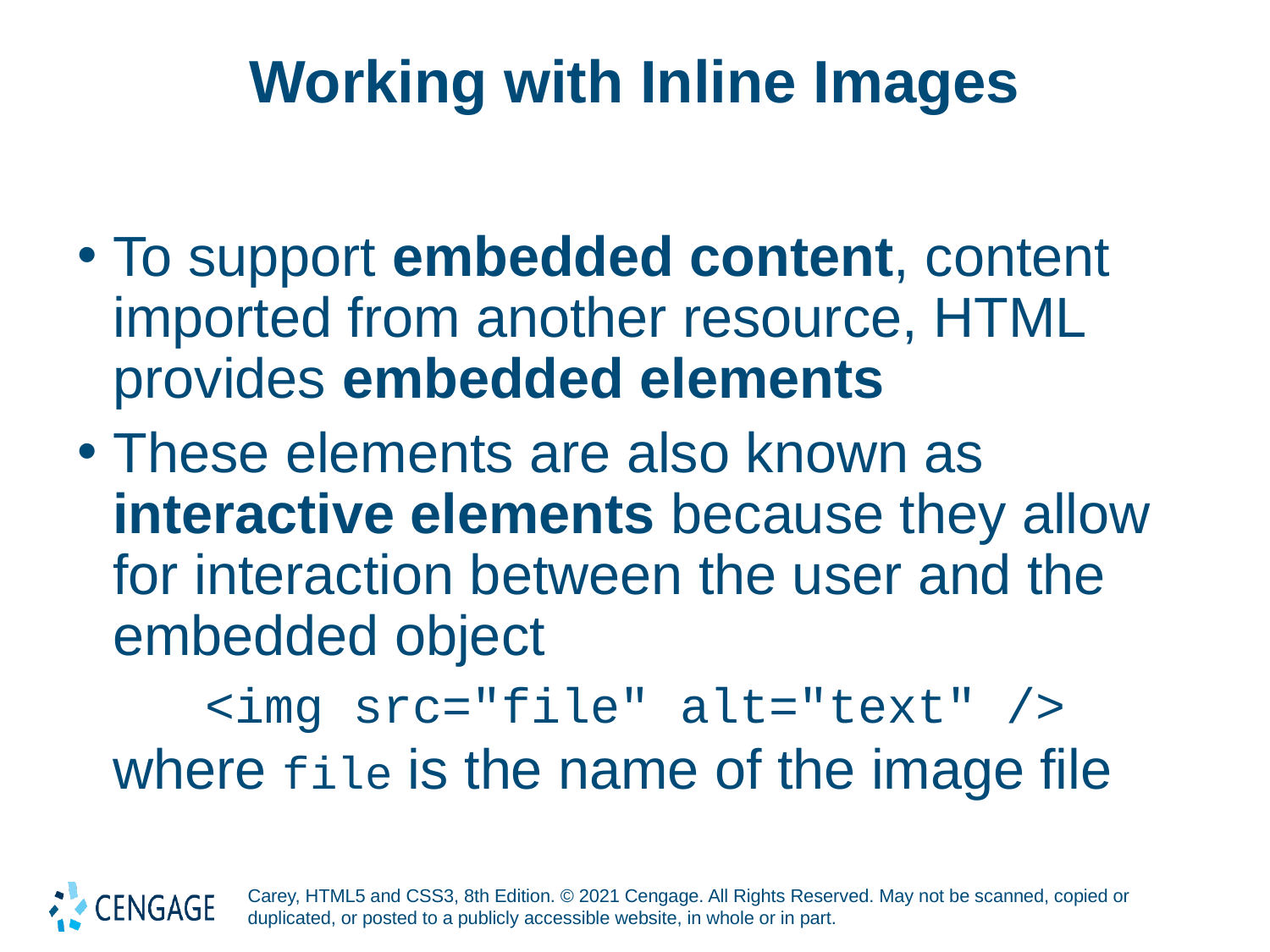

# Working with Inline Images
To support embedded content, content imported from another resource, HTML provides embedded elements
These elements are also known as interactive elements because they allow for interaction between the user and the embedded object
<img src="file" alt="text" />
where file is the name of the image file